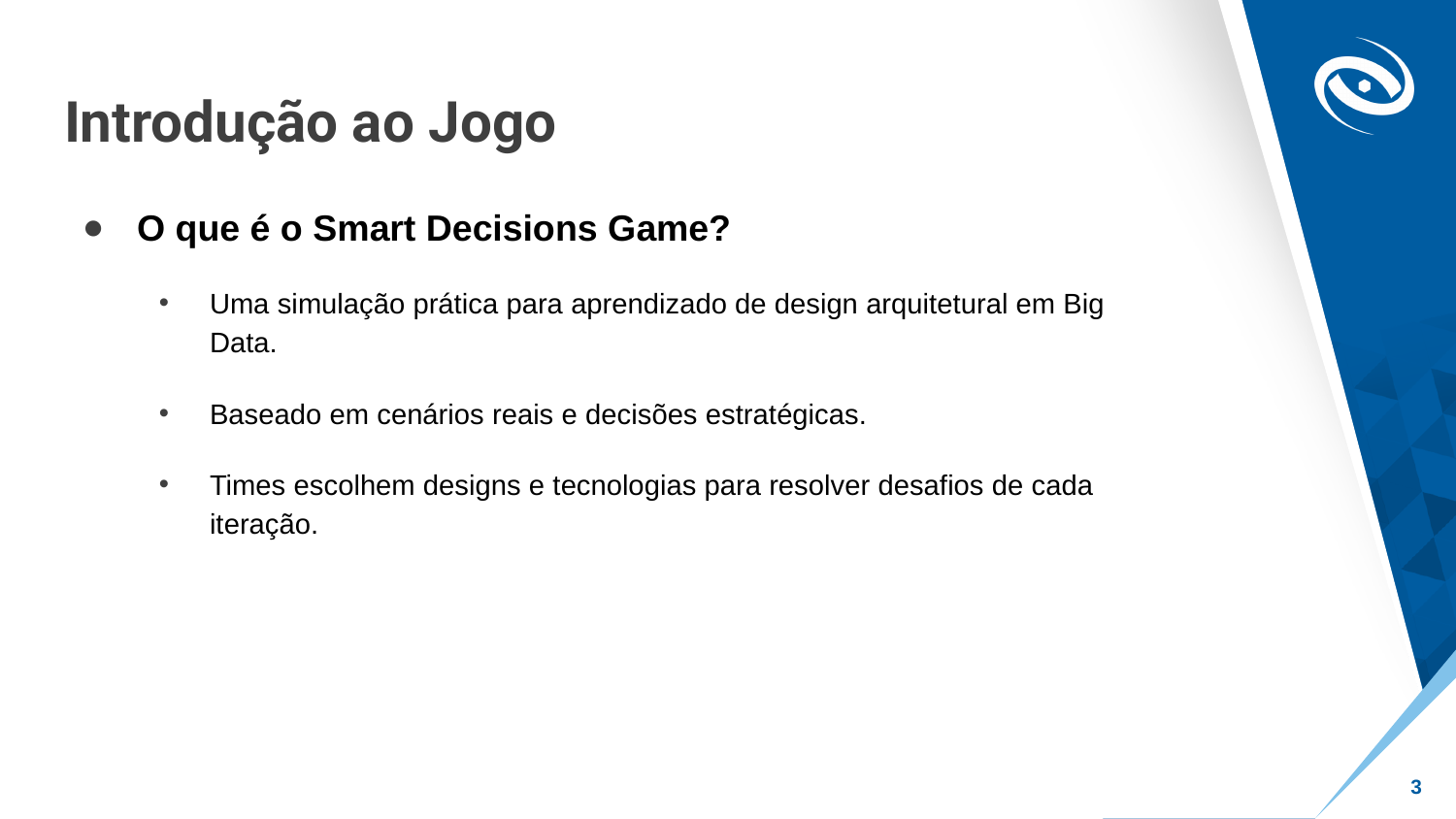

# Introdução ao Jogo
O que é o Smart Decisions Game?
Uma simulação prática para aprendizado de design arquitetural em Big Data.
Baseado em cenários reais e decisões estratégicas.
Times escolhem designs e tecnologias para resolver desafios de cada iteração.

3